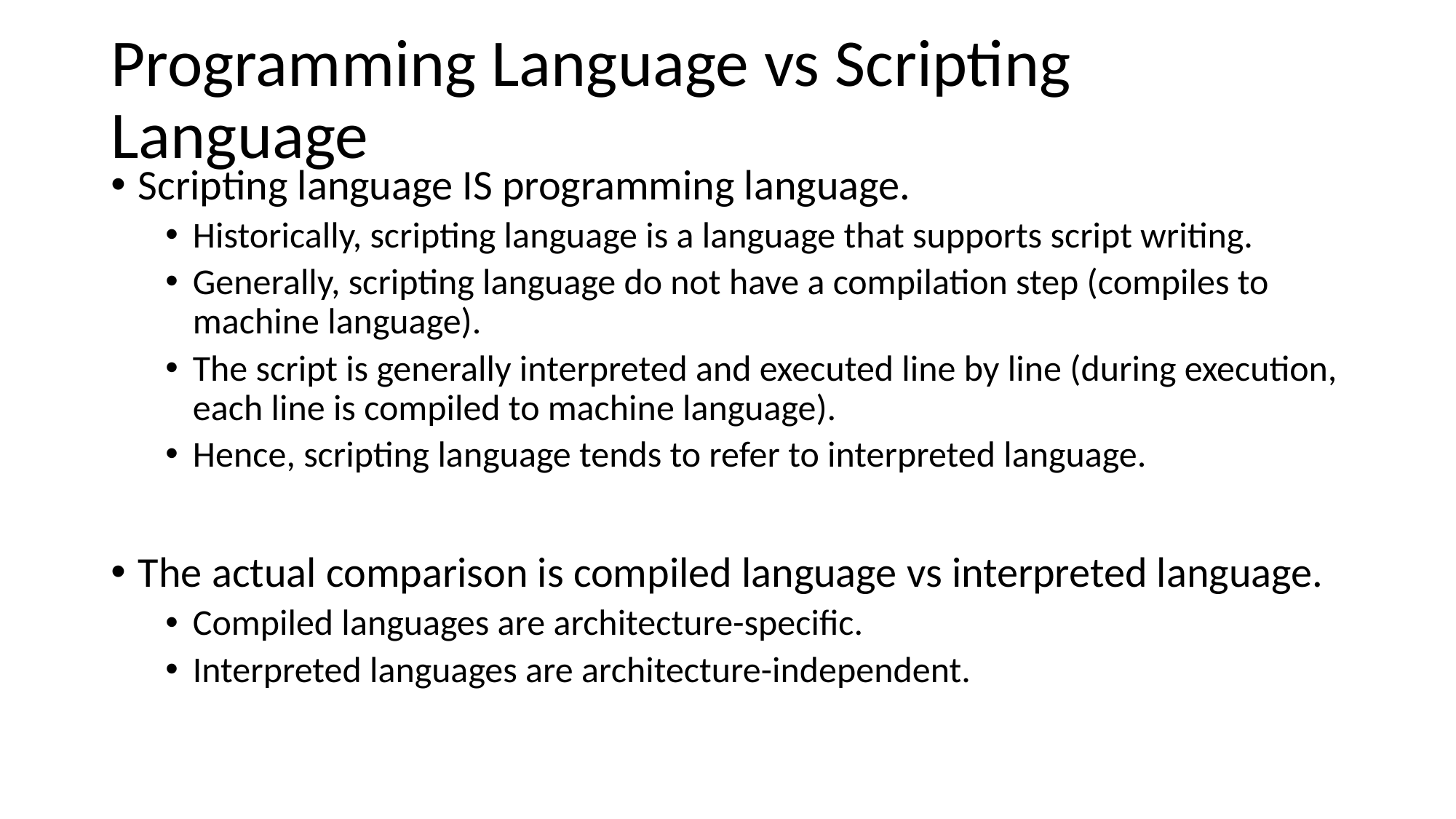

# Programming Language vs Scripting Language
Scripting language IS programming language.
Historically, scripting language is a language that supports script writing.
Generally, scripting language do not have a compilation step (compiles to machine language).
The script is generally interpreted and executed line by line (during execution, each line is compiled to machine language).
Hence, scripting language tends to refer to interpreted language.

The actual comparison is compiled language vs interpreted language.
Compiled languages are architecture-specific.
Interpreted languages are architecture-independent.